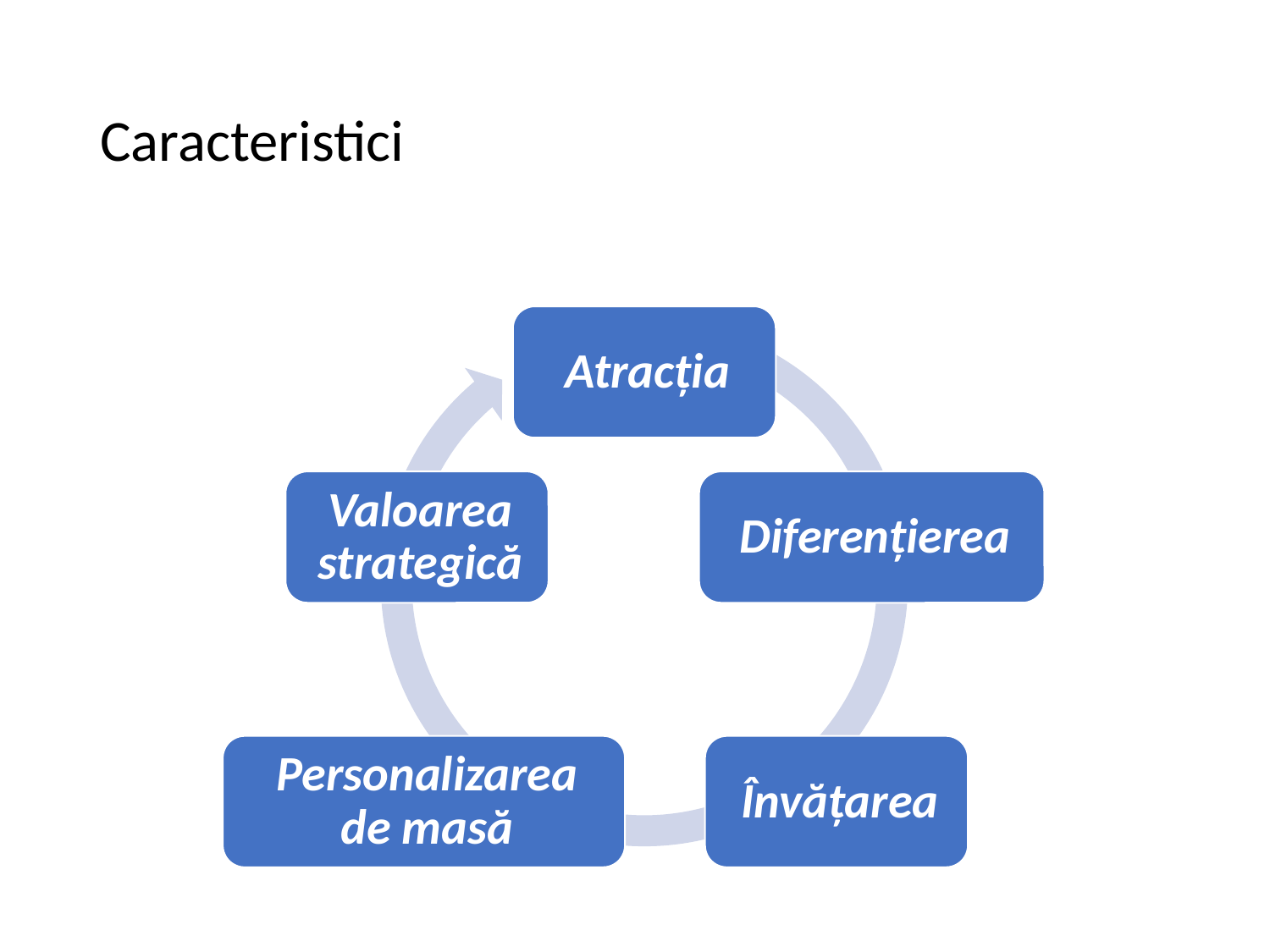

# Caracteristici
Atracţia
Diferenţierea
Învăţarea
Personalizarea de masă
Valoarea strategică